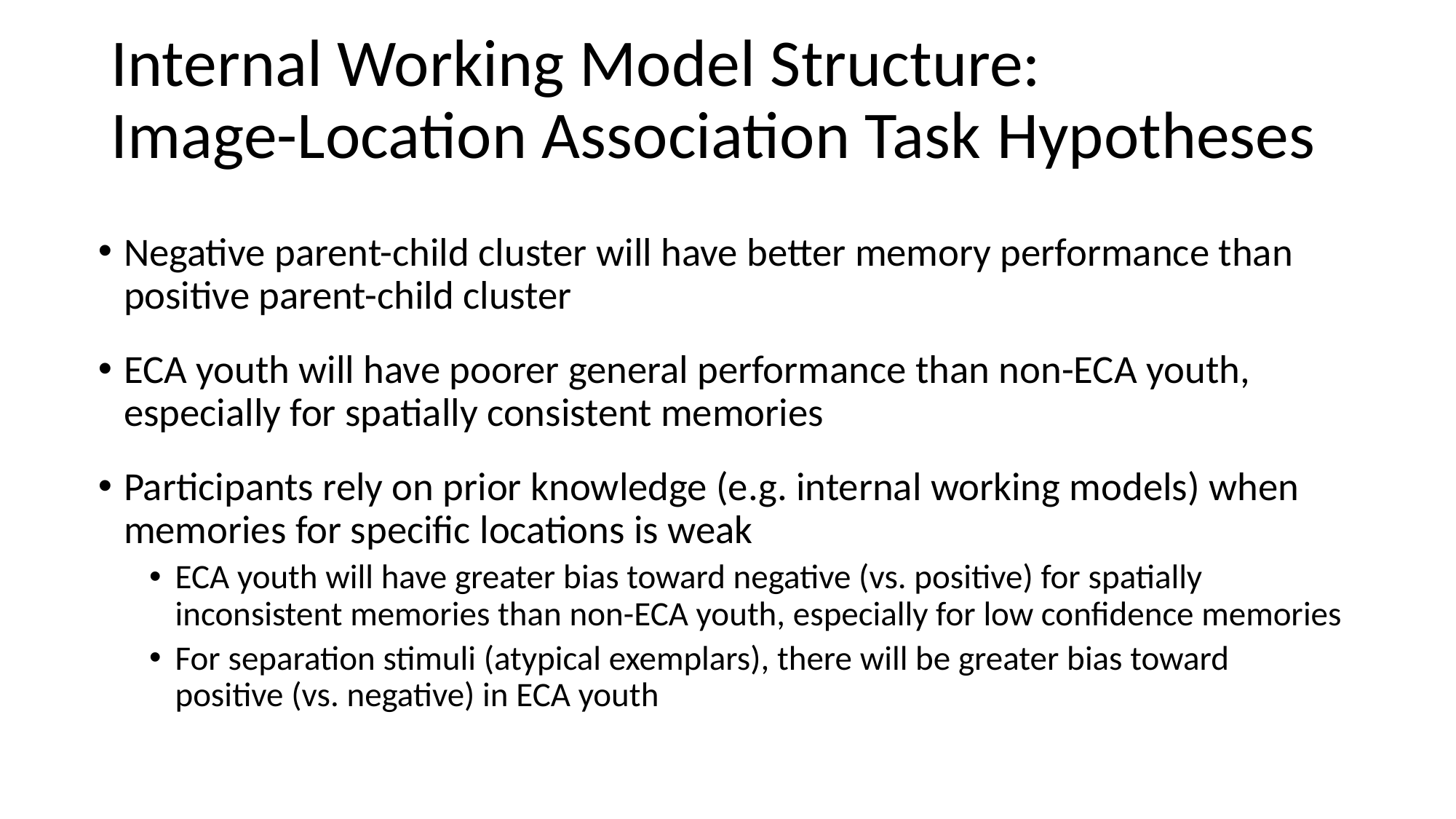

# Internal Working Model Structure: Image-Location Association Task Hypotheses
Negative parent-child cluster will have better memory performance than positive parent-child cluster

ECA youth will have poorer general performance than non-ECA youth, especially for spatially consistent memories

Participants rely on prior knowledge (e.g. internal working models) when memories for specific locations is weak
ECA youth will have greater bias toward negative (vs. positive) for spatially inconsistent memories than non-ECA youth, especially for low confidence memories
For separation stimuli (atypical exemplars), there will be greater bias toward positive (vs. negative) in ECA youth